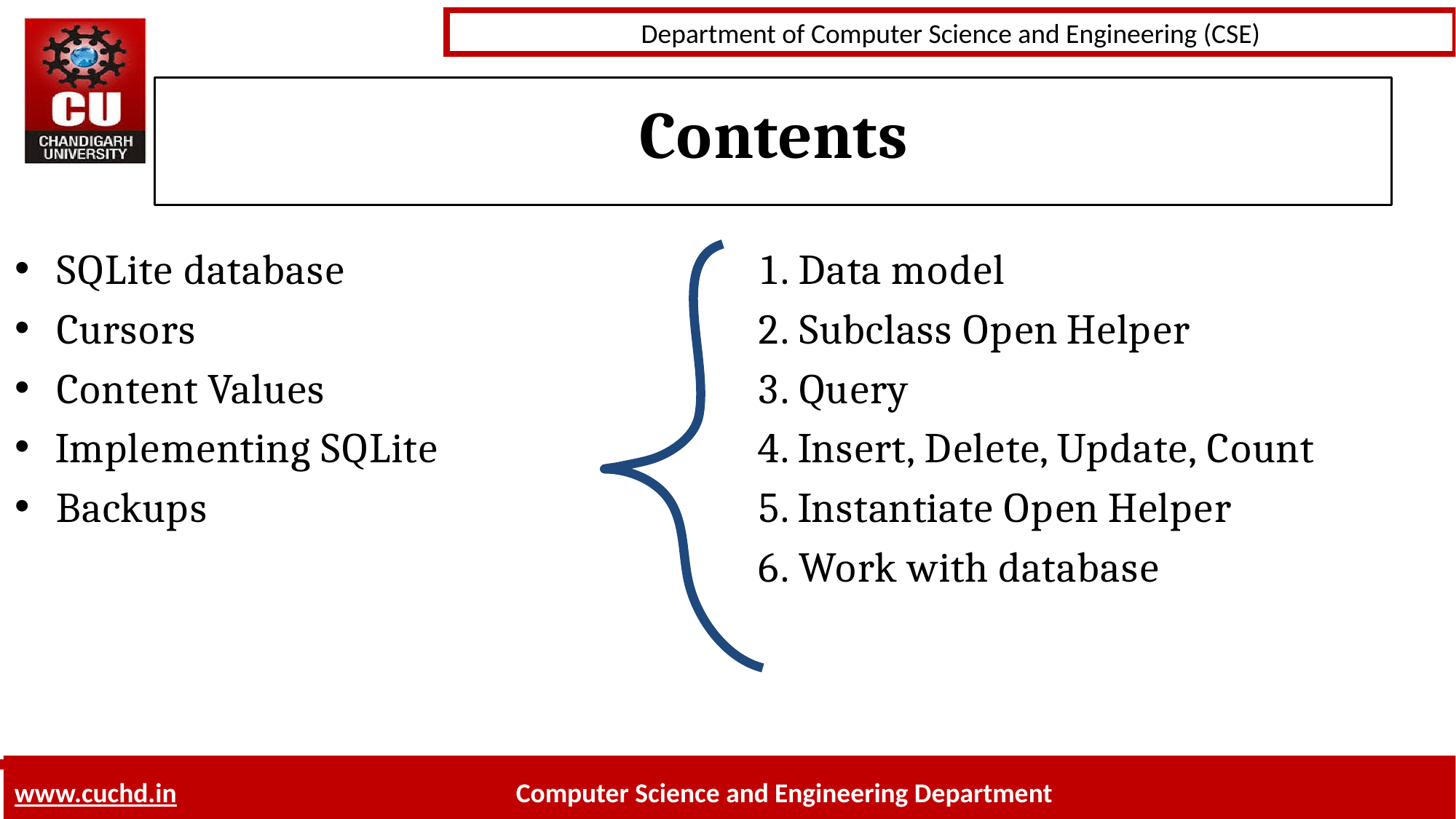

# Contents

SQLite database
Cursors
Content Values
Implementing SQLite
Backups
Data model
Subclass Open Helper
Query
Insert, Delete, Update, Count
Instantiate Open Helper
Work with database